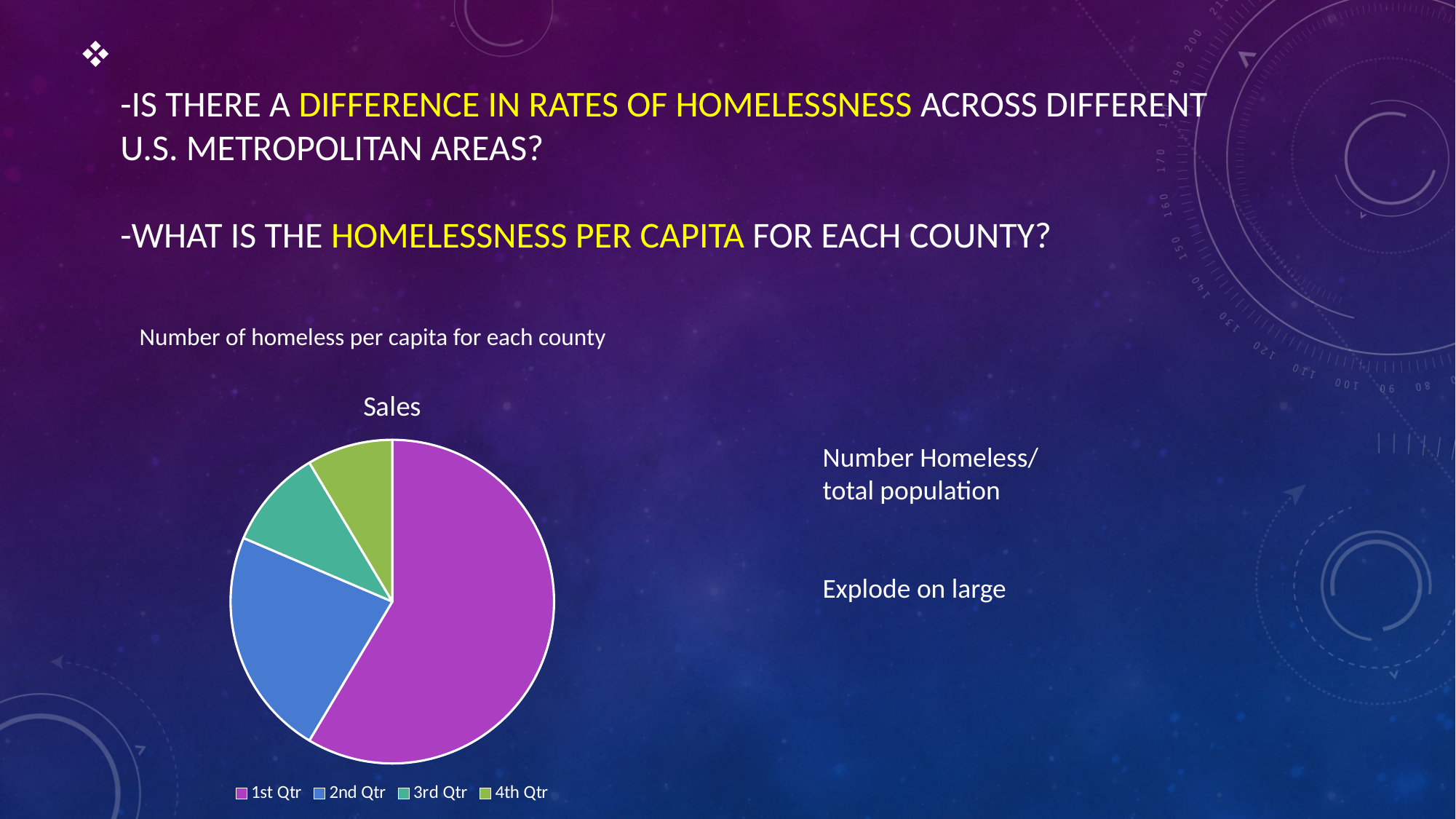

# -Is there a difference in rates of homelessness across different U.S. metropolitan areas? -What is the homelessness per capita for each county?
Number of homeless per capita for each county

### Chart:

| Category | Sales |
|---|---|
| 1st Qtr | 8.2 |
| 2nd Qtr | 3.2 |
| 3rd Qtr | 1.4 |
| 4th Qtr | 1.2 |
Number Homeless/ total population

Explode on large